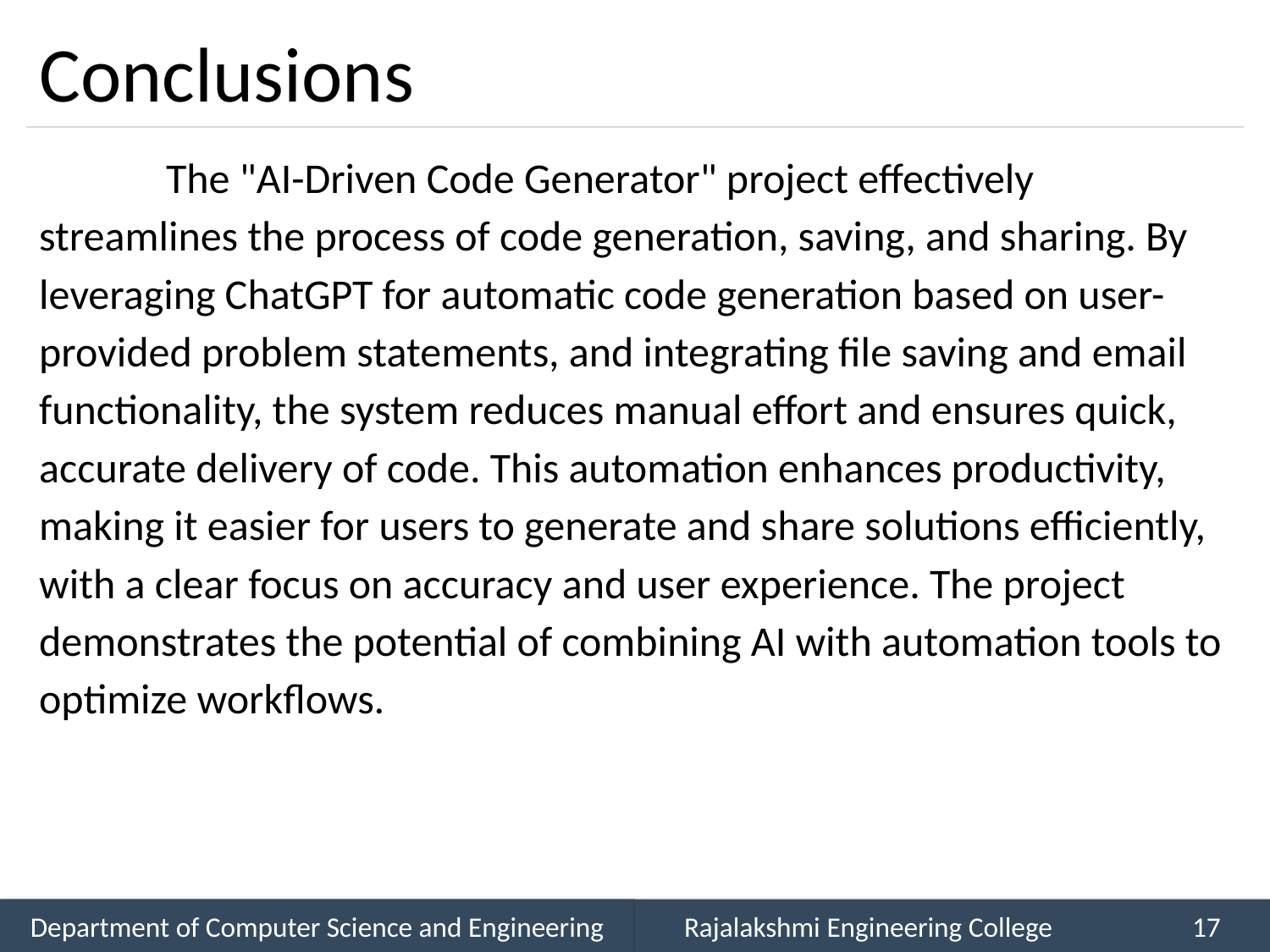

# Conclusions
	The "AI-Driven Code Generator" project effectively streamlines the process of code generation, saving, and sharing. By leveraging ChatGPT for automatic code generation based on user-provided problem statements, and integrating file saving and email functionality, the system reduces manual effort and ensures quick, accurate delivery of code. This automation enhances productivity, making it easier for users to generate and share solutions efficiently, with a clear focus on accuracy and user experience. The project demonstrates the potential of combining AI with automation tools to optimize workflows.